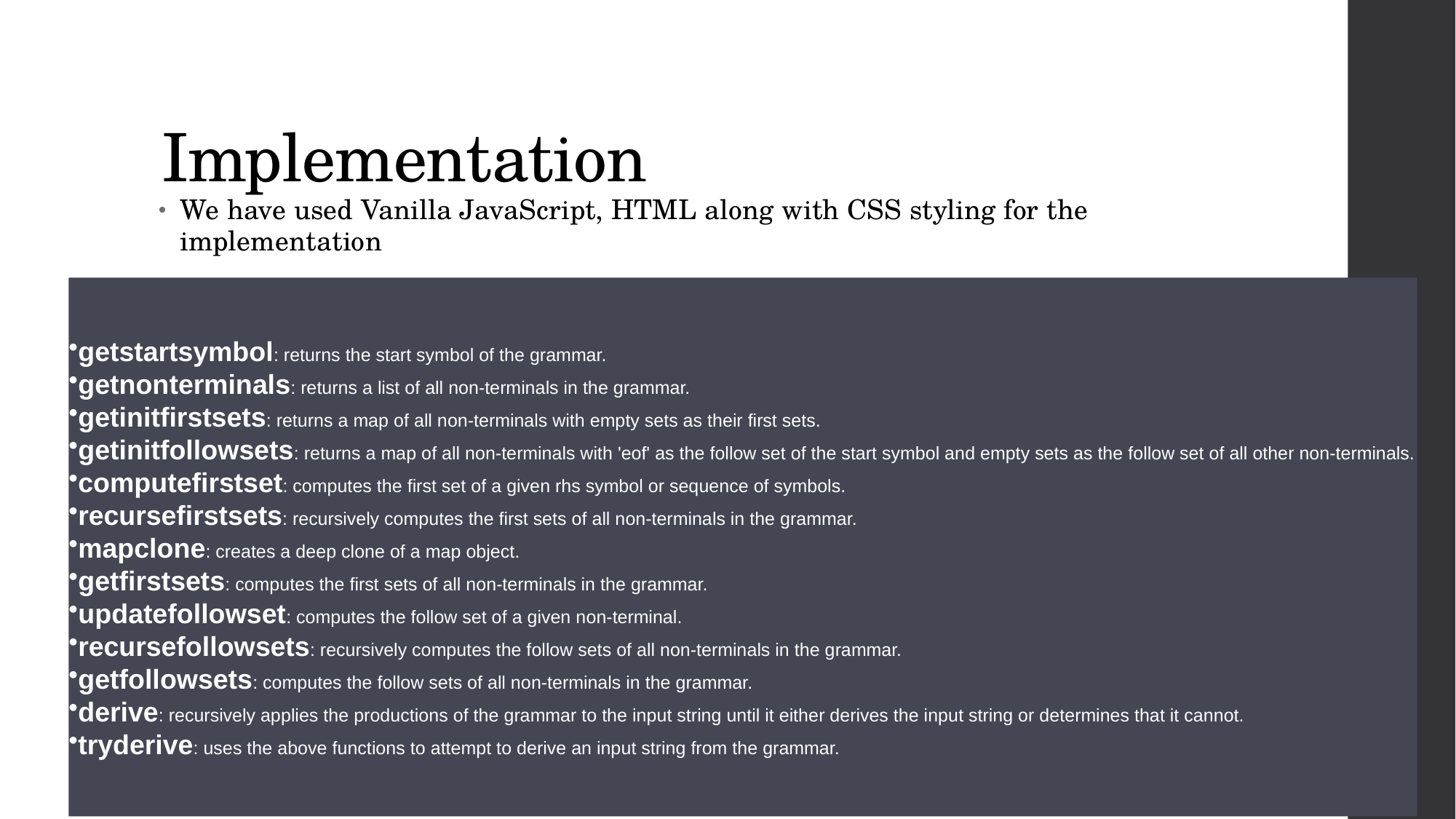

# Implementation
We have used Vanilla JavaScript, HTML along with CSS styling for the implementation

getstartsymbol: returns the start symbol of the grammar.
getnonterminals: returns a list of all non-terminals in the grammar.
getinitfirstsets: returns a map of all non-terminals with empty sets as their first sets.
getinitfollowsets: returns a map of all non-terminals with 'eof' as the follow set of the start symbol and empty sets as the follow set of all other non-terminals.
computefirstset: computes the first set of a given rhs symbol or sequence of symbols.
recursefirstsets: recursively computes the first sets of all non-terminals in the grammar.
mapclone: creates a deep clone of a map object.
getfirstsets: computes the first sets of all non-terminals in the grammar.
updatefollowset: computes the follow set of a given non-terminal.
recursefollowsets: recursively computes the follow sets of all non-terminals in the grammar.
getfollowsets: computes the follow sets of all non-terminals in the grammar.
derive: recursively applies the productions of the grammar to the input string until it either derives the input string or determines that it cannot.
tryderive: uses the above functions to attempt to derive an input string from the grammar.